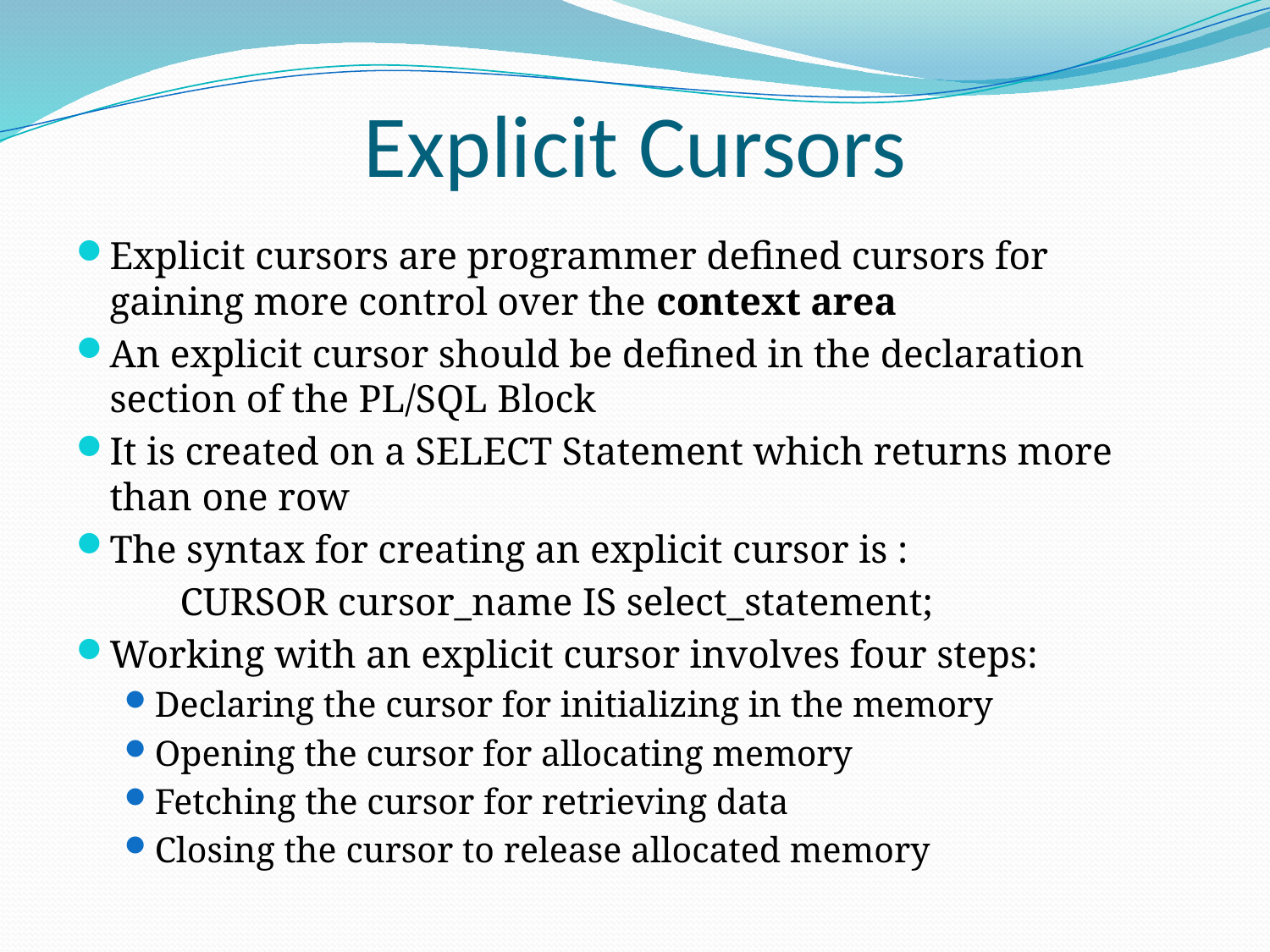

# Explicit Cursors
Explicit cursors are programmer defined cursors for gaining more control over the context area
An explicit cursor should be defined in the declaration section of the PL/SQL Block
It is created on a SELECT Statement which returns more than one row
The syntax for creating an explicit cursor is :
	CURSOR cursor_name IS select_statement;
Working with an explicit cursor involves four steps:
Declaring the cursor for initializing in the memory
Opening the cursor for allocating memory
Fetching the cursor for retrieving data
Closing the cursor to release allocated memory